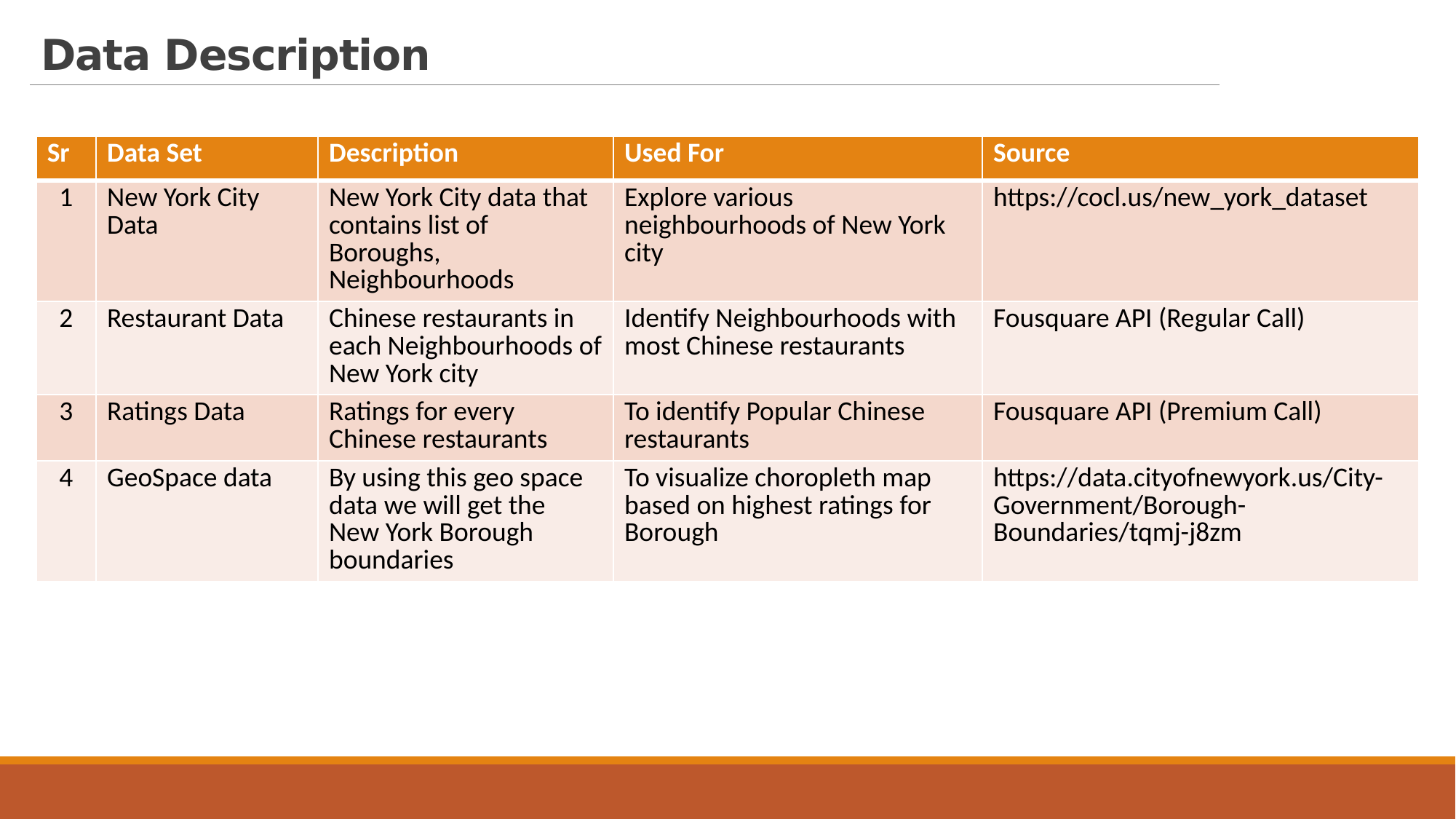

# Data Description
| Sr | Data Set | Description | Used For | Source |
| --- | --- | --- | --- | --- |
| 1 | New York City Data | New York City data that contains list of Boroughs, Neighbourhoods | Explore various neighbourhoods of New York city | https://cocl.us/new\_york\_dataset |
| 2 | Restaurant Data | Chinese restaurants in each Neighbourhoods of New York city | Identify Neighbourhoods with most Chinese restaurants | Fousquare API (Regular Call) |
| 3 | Ratings Data | Ratings for every Chinese restaurants | To identify Popular Chinese restaurants | Fousquare API (Premium Call) |
| 4 | GeoSpace data | By using this geo space data we will get the New York Borough boundaries | To visualize choropleth map based on highest ratings for Borough | https://data.cityofnewyork.us/City-Government/Borough- Boundaries/tqmj-j8zm |